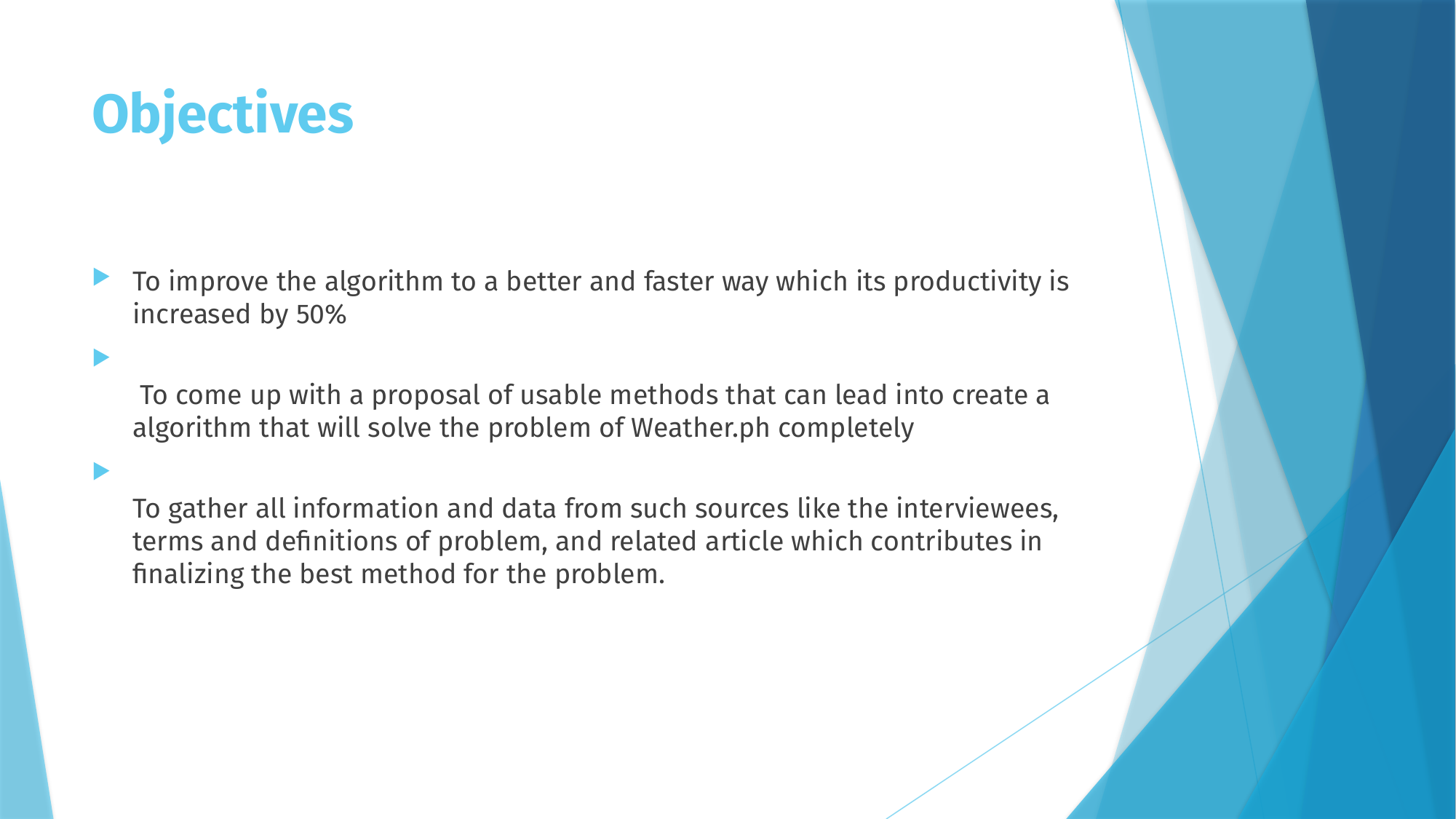

# Objectives
To improve the algorithm to a better and faster way which its productivity is increased by 50%
 To come up with a proposal of usable methods that can lead into create a algorithm that will solve the problem of Weather.ph completely
To gather all information and data from such sources like the interviewees, terms and definitions of problem, and related article which contributes in finalizing the best method for the problem.